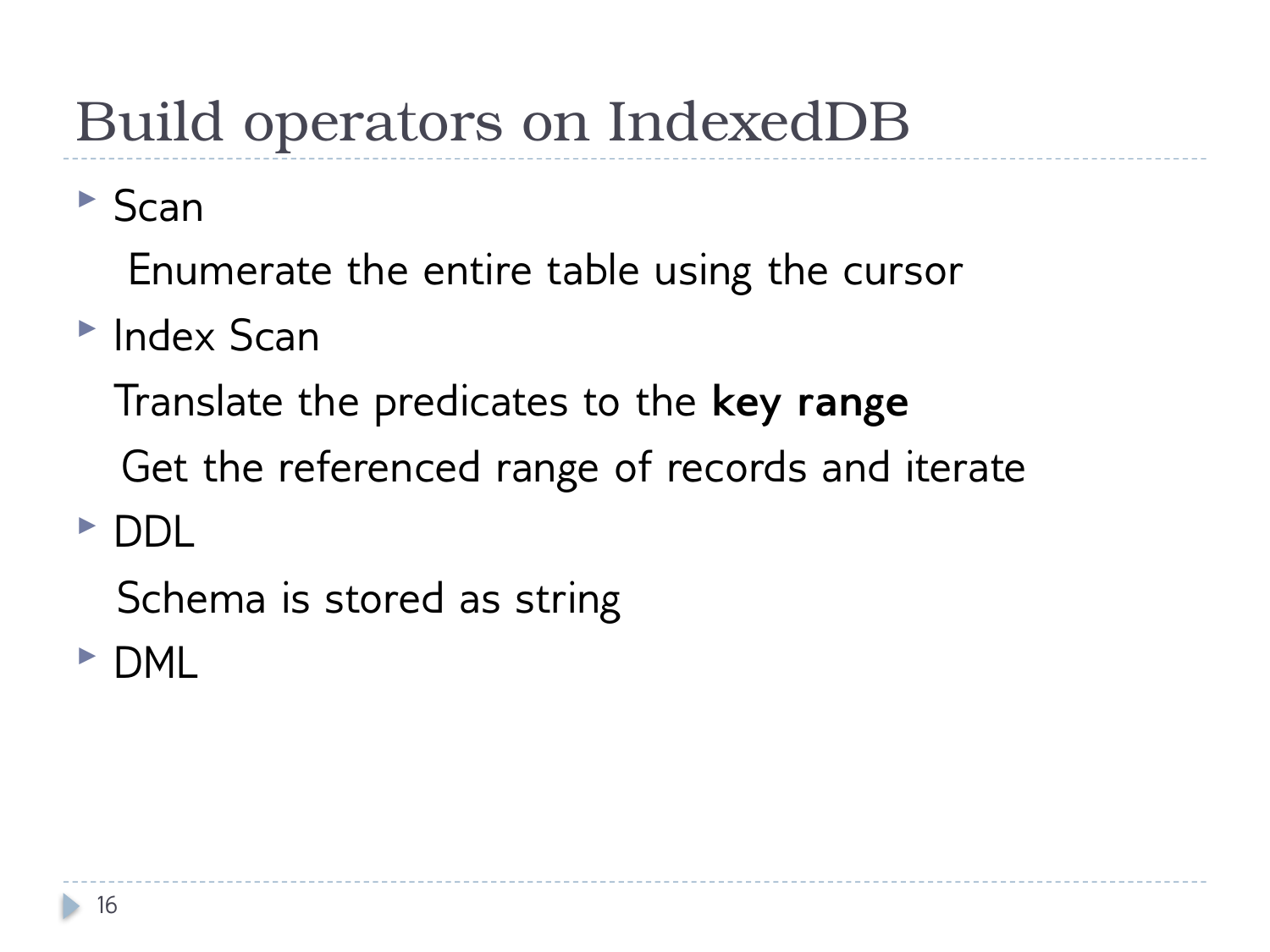

# Build operators on IndexedDB
Scan
 Enumerate the entire table using the cursor
Index Scan
	Translate the predicates to the key range
   Get the referenced range of records and iterate
DDL
   Schema is stored as string
DML

16